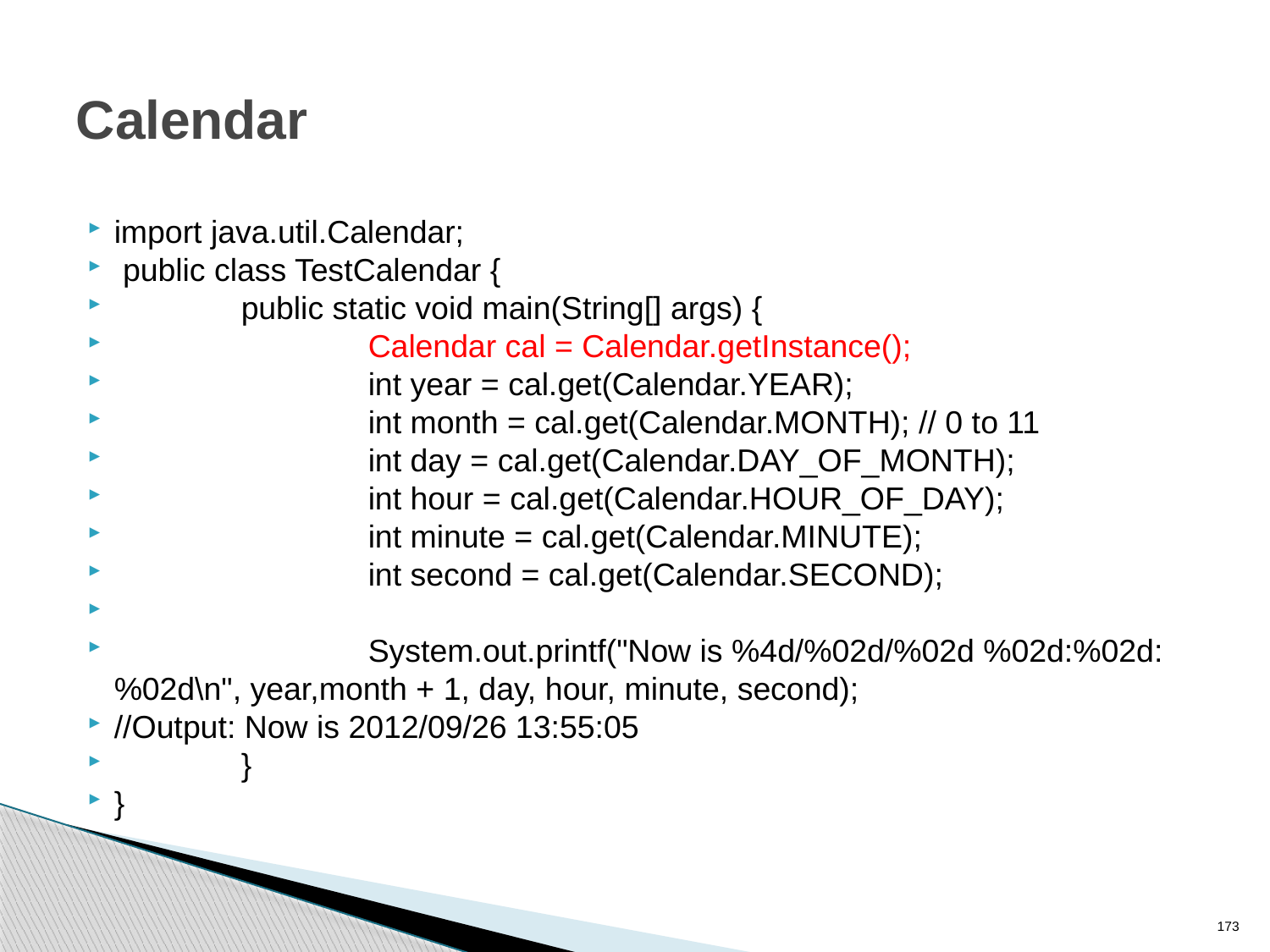

# Calendar
import java.util.Calendar;
 public class TestCalendar {
	public static void main(String[] args) {
		Calendar cal = Calendar.getInstance();
		int year = cal.get(Calendar.YEAR);
		int month = cal.get(Calendar.MONTH); // 0 to 11
		int day = cal.get(Calendar.DAY_OF_MONTH);
		int hour = cal.get(Calendar.HOUR_OF_DAY);
		int minute = cal.get(Calendar.MINUTE);
		int second = cal.get(Calendar.SECOND);

		System.out.printf("Now is %4d/%02d/%02d %02d:%02d:%02d\n", year,month + 1, day, hour, minute, second);
//Output: Now is 2012/09/26 13:55:05
	}
}

173